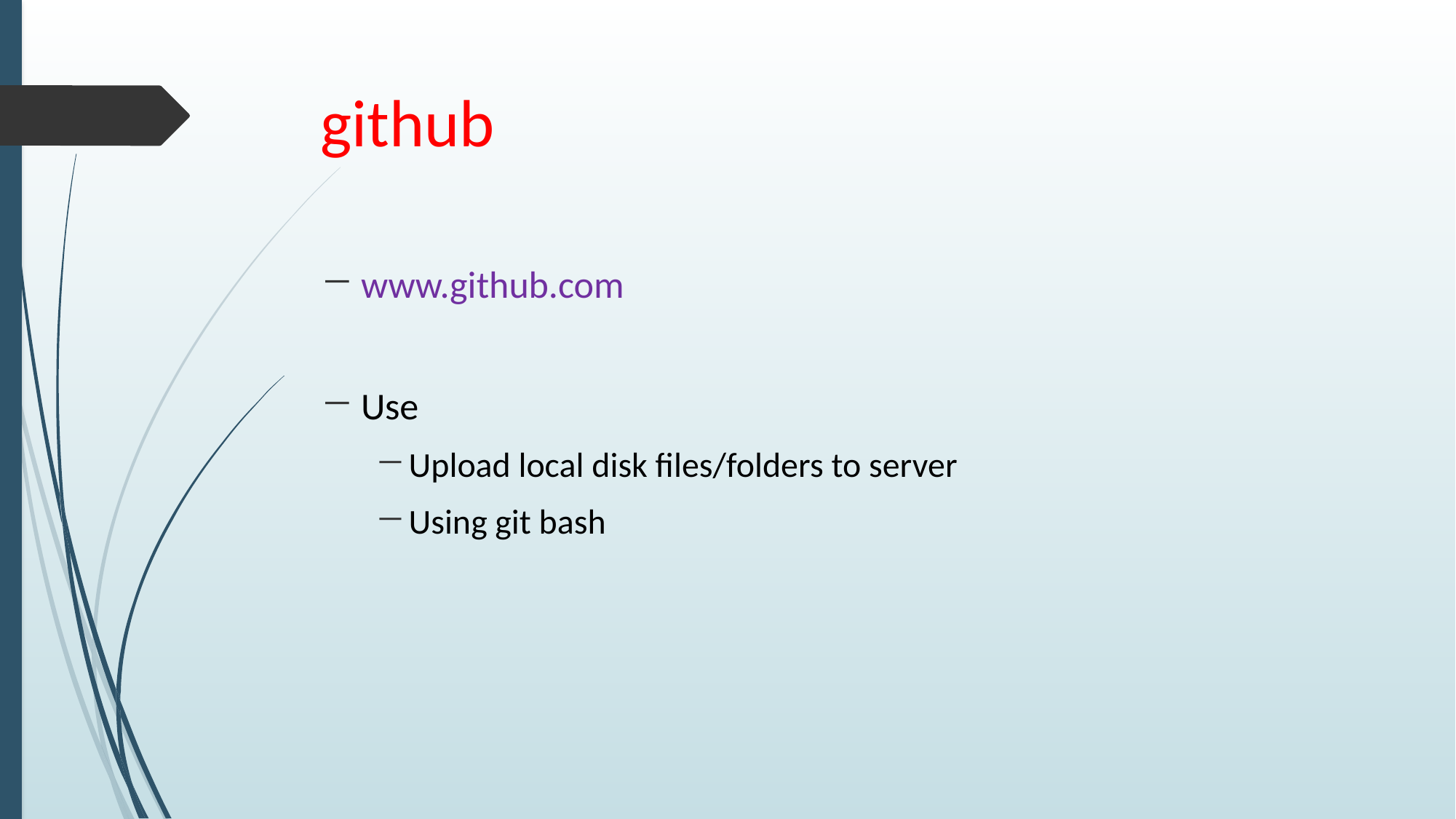

# github
www.github.com

Use
Upload local disk files/folders to server
Using git bash